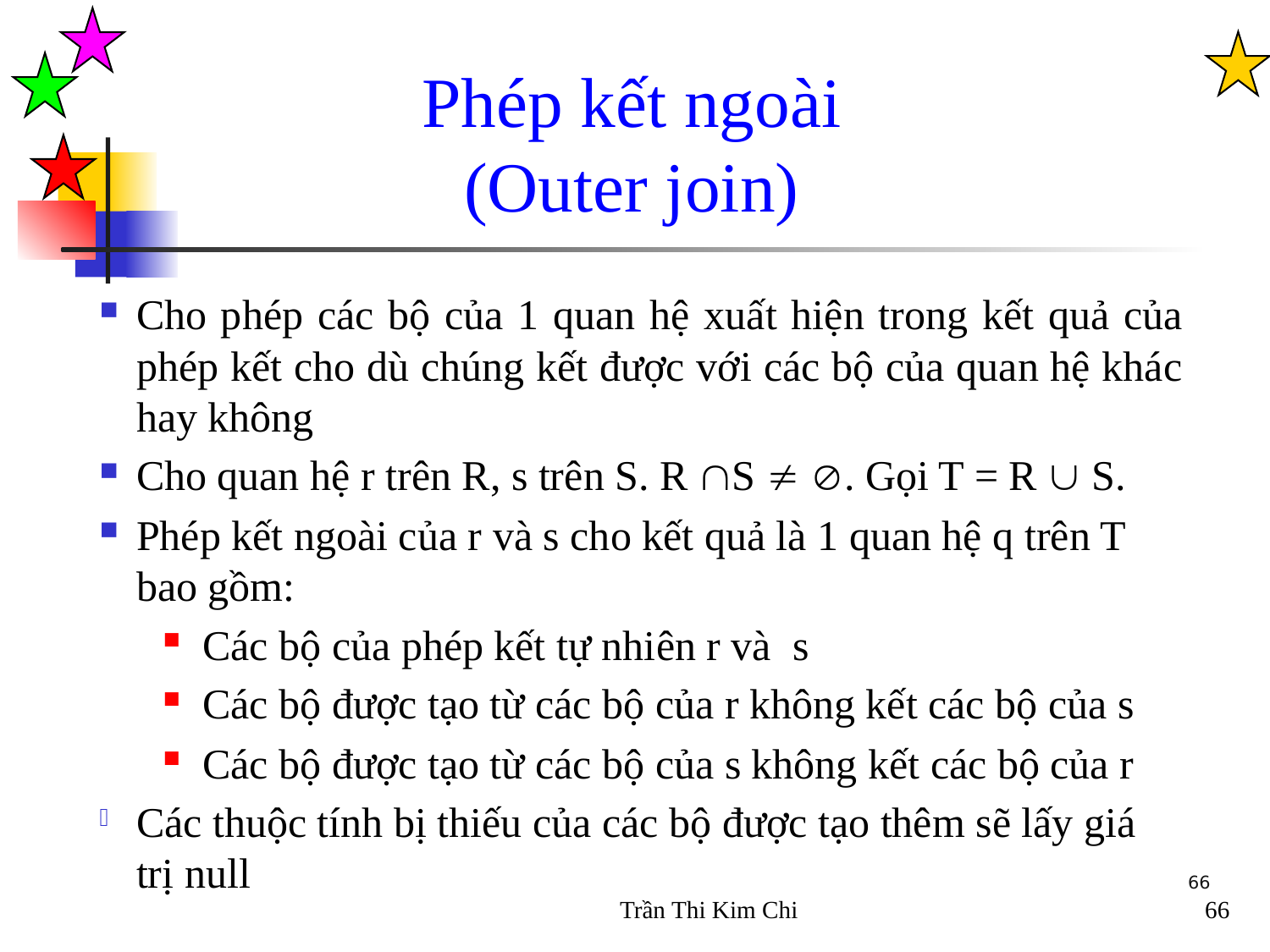

Phép kết ngoài
(Outer join)
Cho phép các bộ của 1 quan hệ xuất hiện trong kết quả của phép kết cho dù chúng kết được với các bộ của quan hệ khác hay không
Cho quan hệ r trên R, s trên S. R ∩S ≠ ∅. Gọi T = R ∪ S.
Phép kết ngoài của r và s cho kết quả là 1 quan hệ q trên T bao gồm:
Các bộ của phép kết tự nhiên r và  s
Các bộ được tạo từ các bộ của r không kết các bộ của s
Các bộ được tạo từ các bộ của s không kết các bộ của r
Các thuộc tính bị thiếu của các bộ được tạo thêm sẽ lấy giá trị null

66
Trần Thi Kim Chi
66